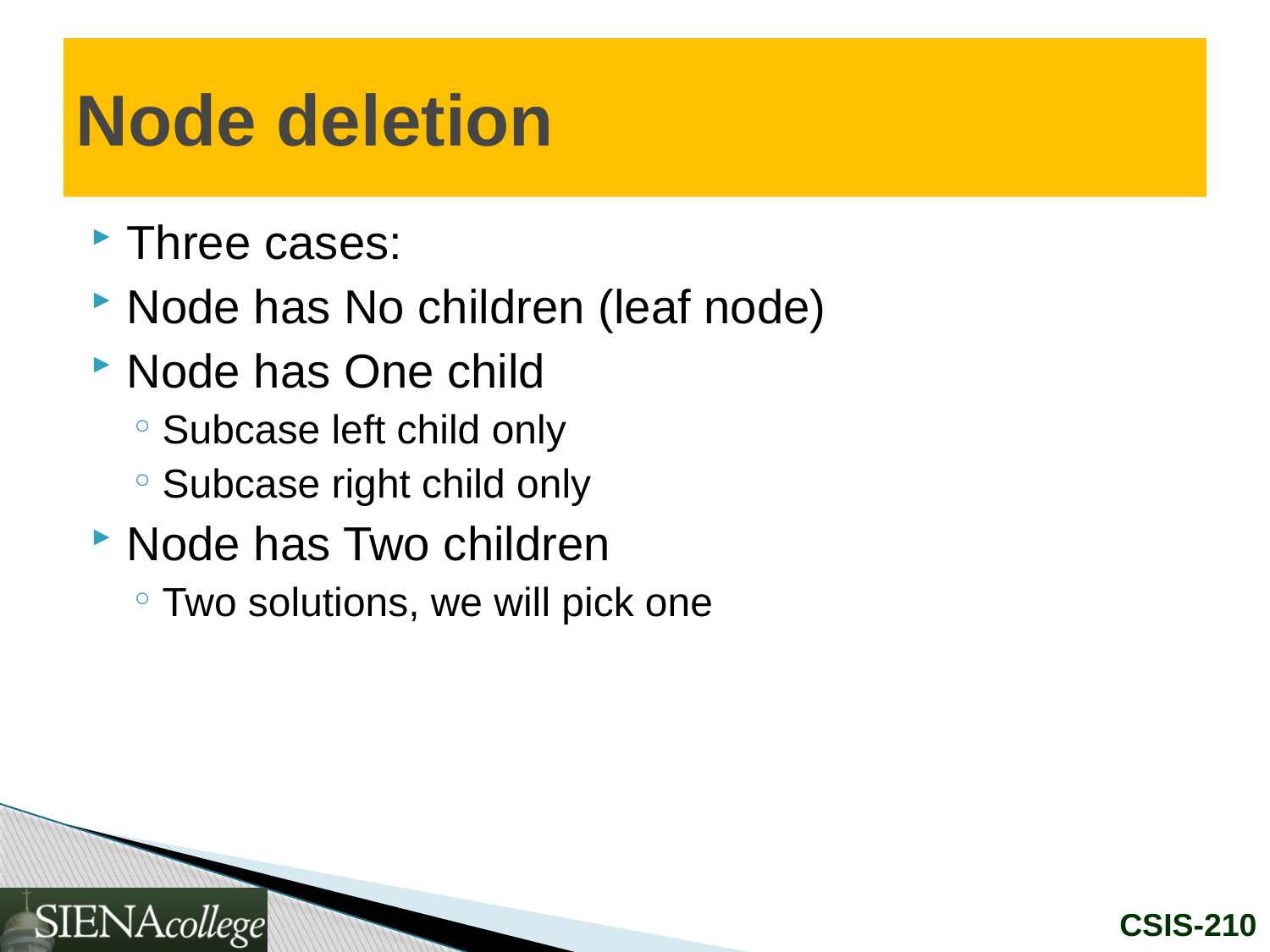

# Node deletion
Three cases:
Node has No children (leaf node)
Node has One child
Subcase left child only
Subcase right child only
Node has Two children
Two solutions, we will pick one